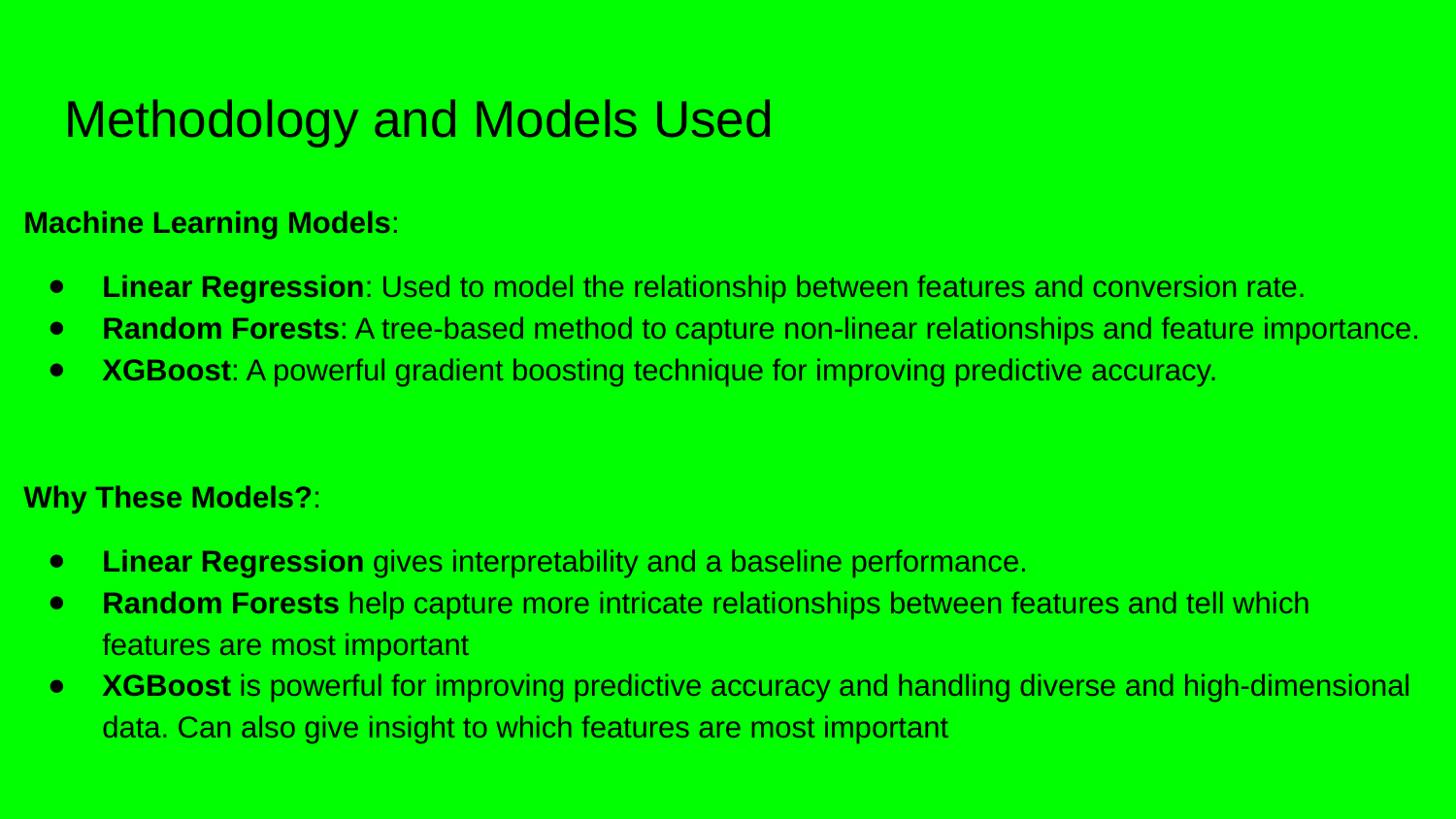

# Methodology and Models Used
Machine Learning Models:
Linear Regression: Used to model the relationship between features and conversion rate.
Random Forests: A tree-based method to capture non-linear relationships and feature importance.
XGBoost: A powerful gradient boosting technique for improving predictive accuracy.

Why These Models?:
Linear Regression gives interpretability and a baseline performance.
Random Forests help capture more intricate relationships between features and tell which features are most important
XGBoost is powerful for improving predictive accuracy and handling diverse and high-dimensional data. Can also give insight to which features are most important